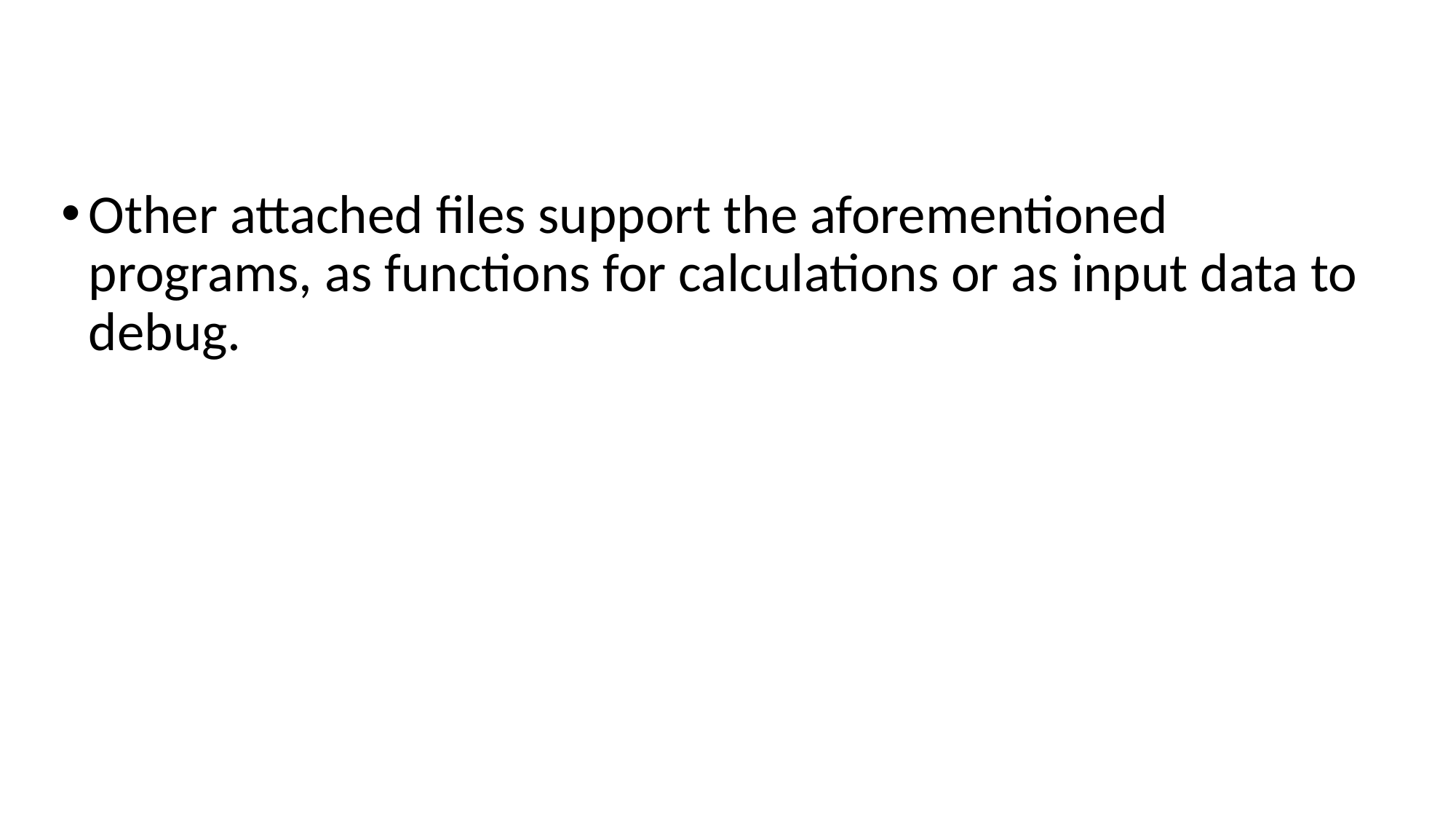

Other attached files support the aforementioned programs, as functions for calculations or as input data to debug.